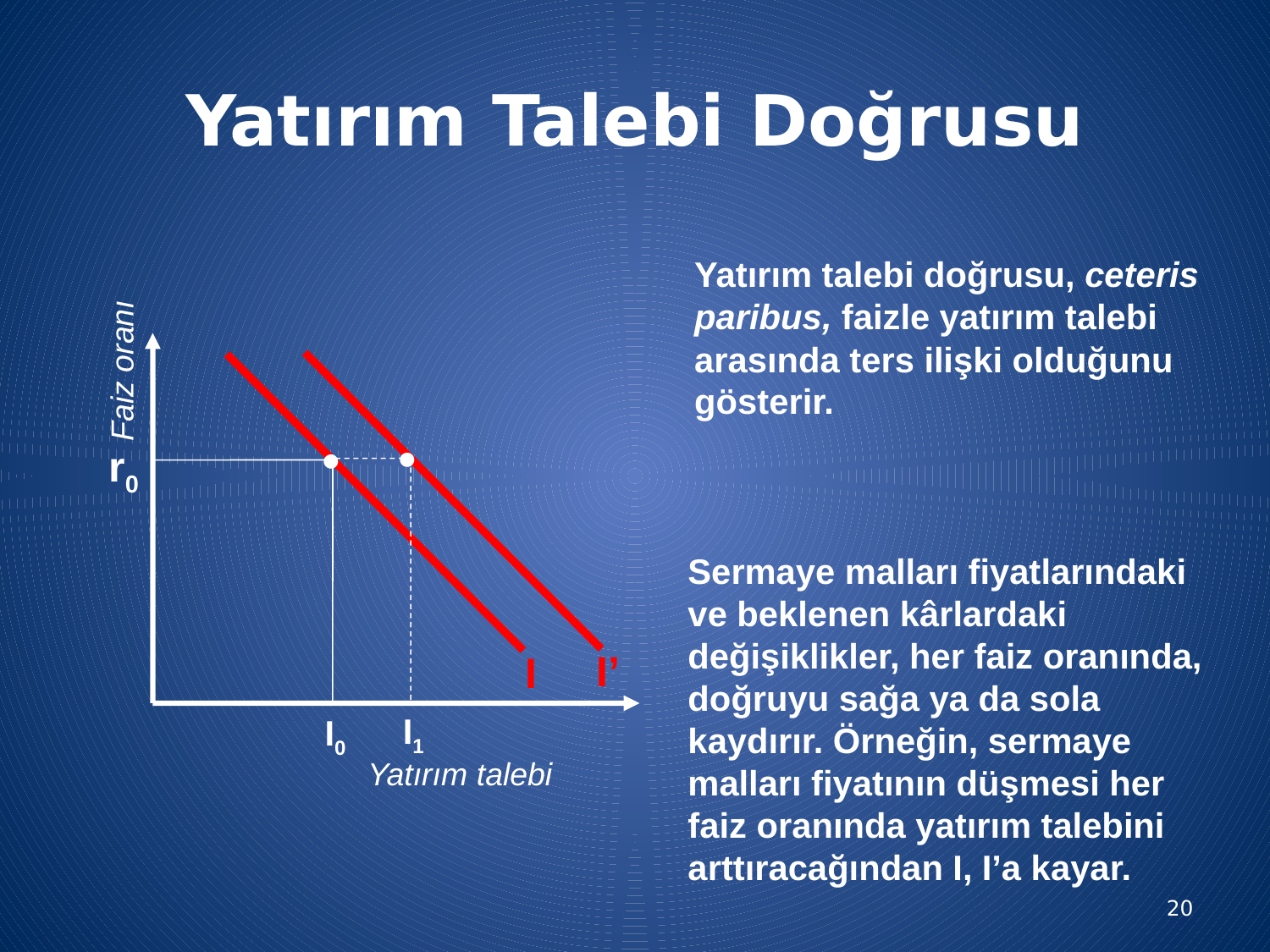

# Yatırım Talebi Doğrusu
Yatırım talebi doğrusu, ceteris paribus, faizle yatırım talebi arasında ters ilişki olduğunu gösterir.

Faiz oranı

r0

I

I0
Yatırım talebi
•

Sermaye malları fiyatlarındaki ve beklenen kârlardaki değişiklikler, her faiz oranında, doğruyu sağa ya da sola kaydırır. Örneğin, sermaye malları fiyatının düşmesi her faiz oranında yatırım talebini arttıracağından I, I’a kayar.
I1
•
I’
20